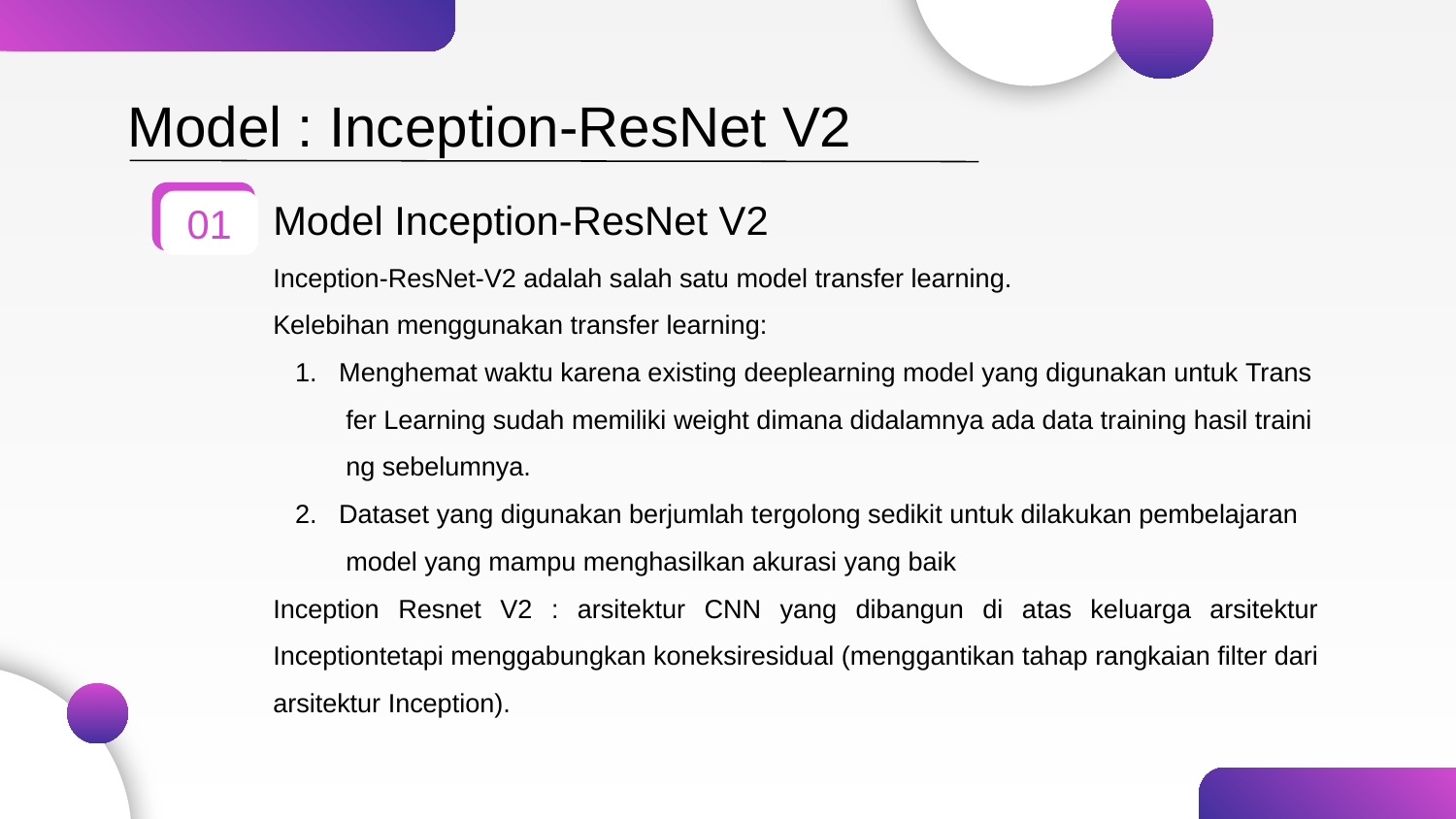

Model : Inception-ResNet V2
01
01
# Model Inception-ResNet V2
Inception-ResNet-V2 adalah salah satu model transfer learning.
Kelebihan menggunakan transfer learning:
1.   Menghemat waktu karena existing deeplearning model yang digunakan untuk Transfer Learning sudah memiliki weight dimana didalamnya ada data training hasil training sebelumnya.
2.   Dataset yang digunakan berjumlah tergolong sedikit untuk dilakukan pembelajaran model yang mampu menghasilkan akurasi yang baik
Inception Resnet V2 : arsitektur CNN yang dibangun di atas keluarga arsitektur Inceptiontetapi menggabungkan koneksiresidual (menggantikan tahap rangkaian filter dari arsitektur Inception).